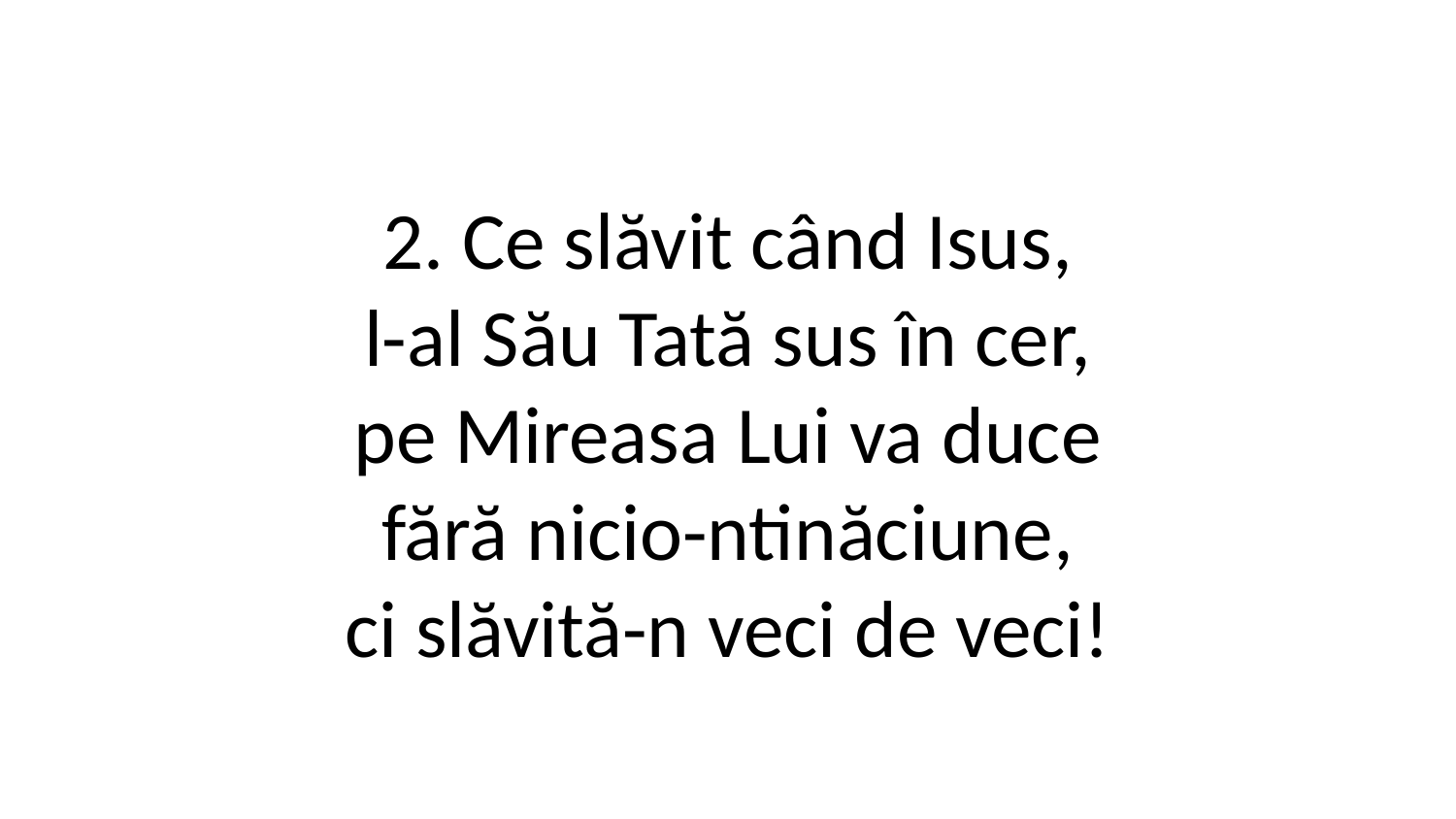

2. Ce slăvit când Isus,
l-al Său Tată sus în cer,
pe Mireasa Lui va duce
fără nicio-ntinăciune,
ci slăvită-n veci de veci!